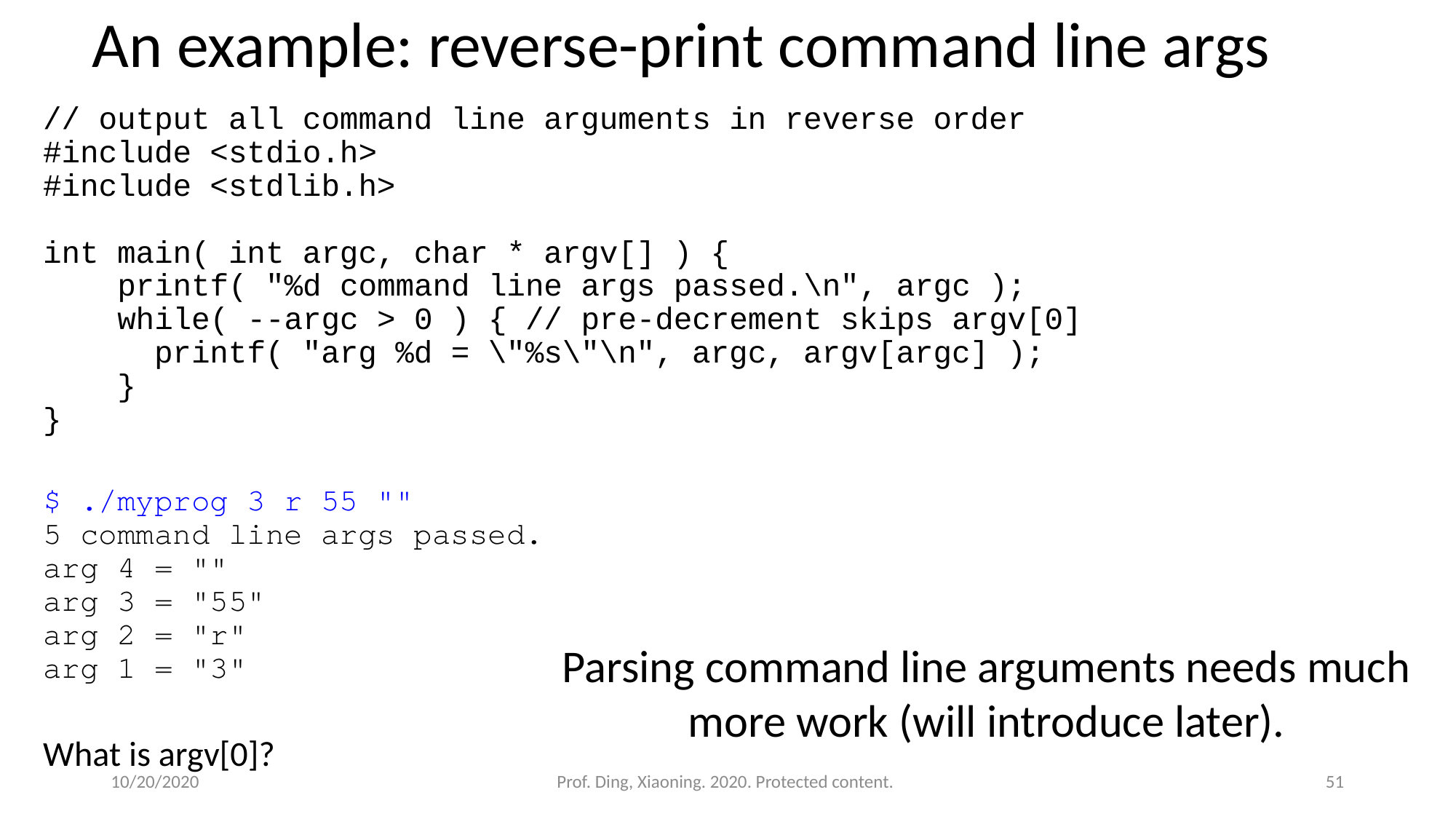

# An example: reverse-print command line args

// output all command line arguments in reverse order
#include <stdio.h>
#include <stdlib.h>

int main( int argc, char * argv[] ) {
    printf( "%d command line args passed.\n", argc );
    while( --argc > 0 ) { // pre-decrement skips argv[0]
      printf( "arg %d = \"%s\"\n", argc, argv[argc] );
    }
}

$ ./myprog 3 r 55 ""
5 command line args passed.
arg 4 = ""
arg 3 = "55"
arg 2 = "r"
arg 1 = "3"

What is argv[0]?

Parsing command line arguments needs much more work (will introduce later).
10/20/2020
Prof. Ding, Xiaoning. 2020. Protected content.
51